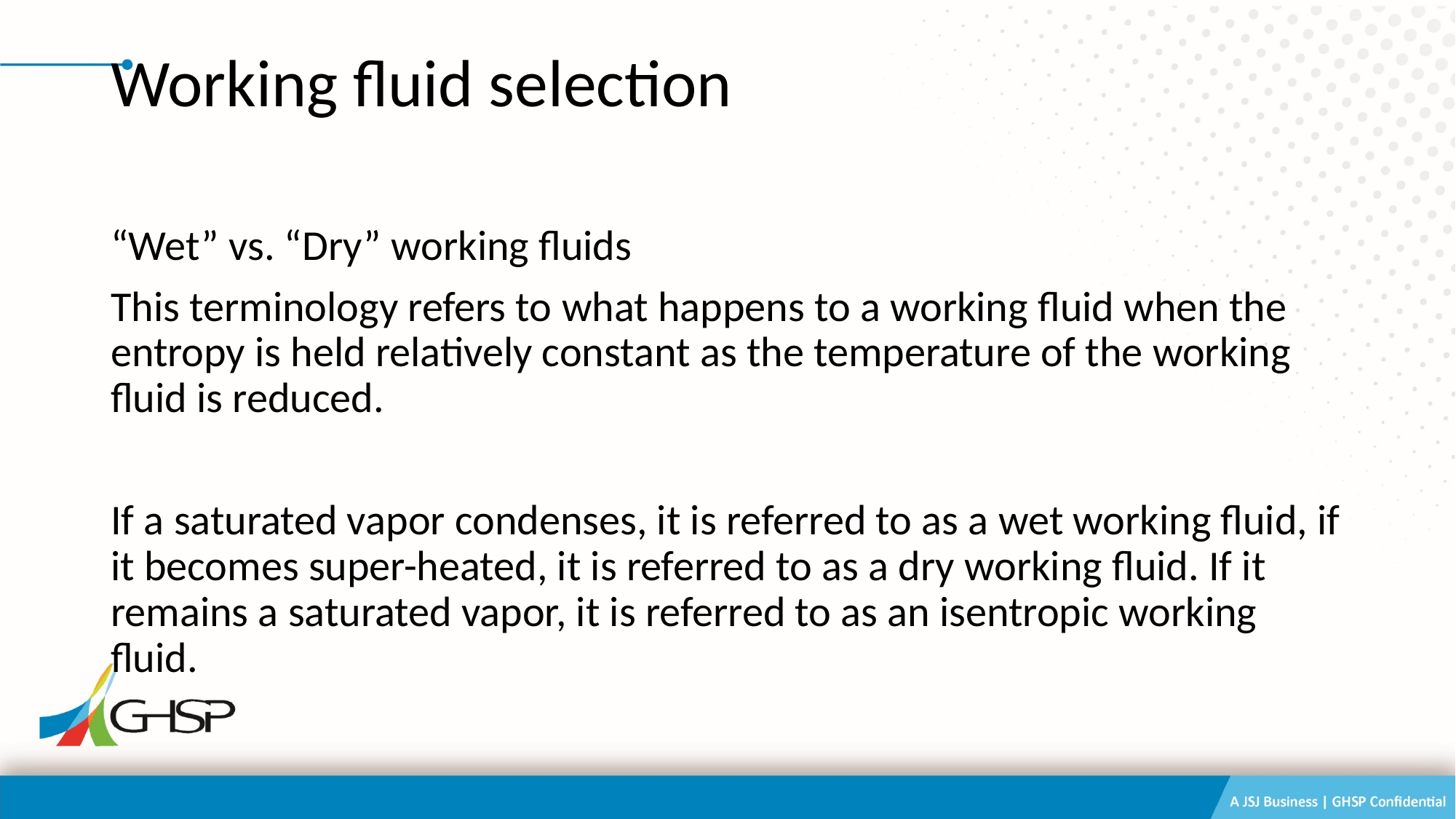

# Working fluid selection
“Wet” vs. “Dry” working fluids
This terminology refers to what happens to a working fluid when the entropy is held relatively constant as the temperature of the working fluid is reduced.

If a saturated vapor condenses, it is referred to as a wet working fluid, if it becomes super-heated, it is referred to as a dry working fluid. If it remains a saturated vapor, it is referred to as an isentropic working fluid.